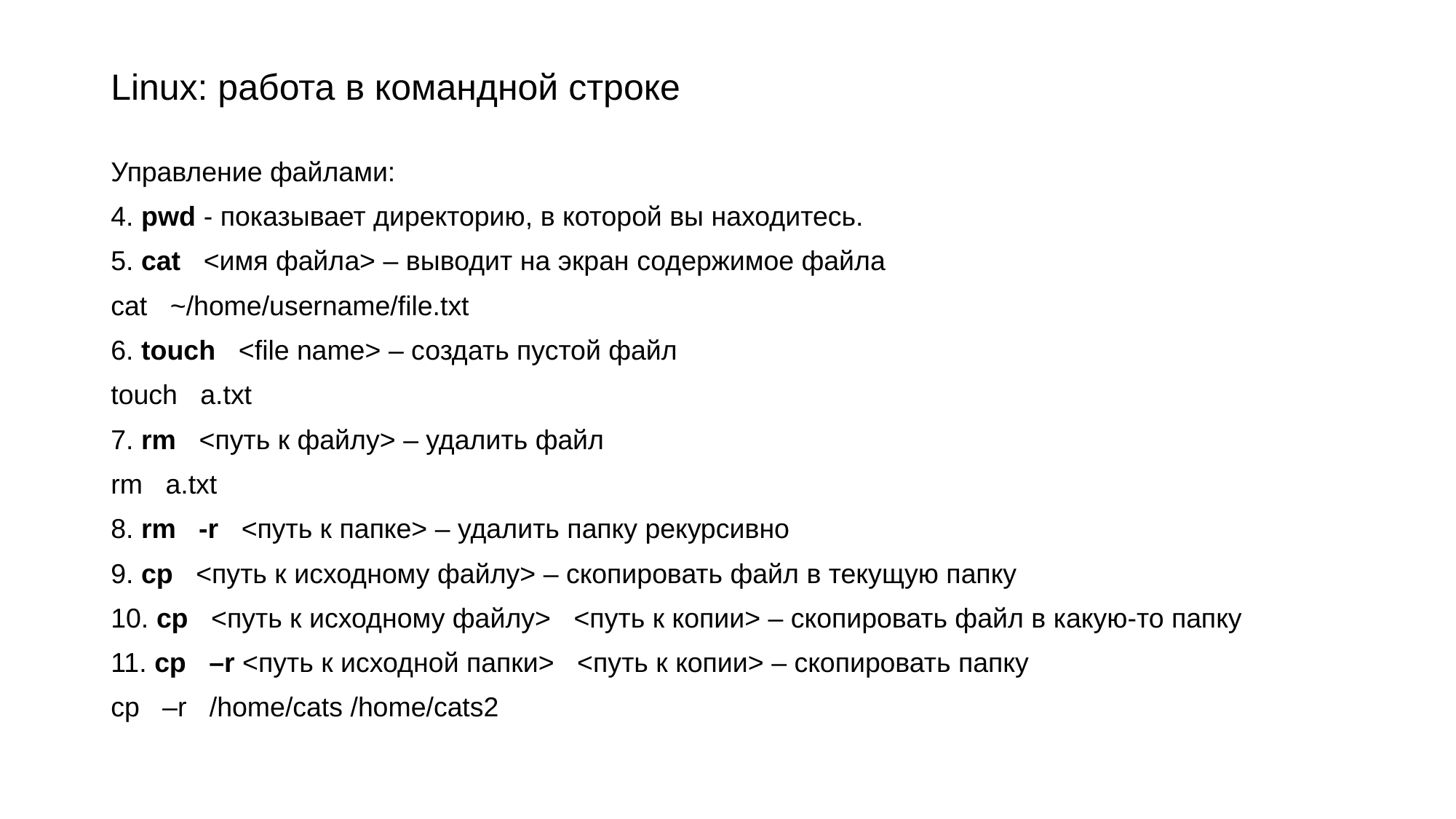

# Linux: работа в командной строке
Управление файлами:
4. pwd - показывает директорию, в которой вы находитесь.
5. cat   <имя файла> – выводит на экран содержимое файла
cat   ~/home/username/file.txt
6. touch   <file name> – создать пустой файл
touch   a.txt
7. rm   <путь к файлу> – удалить файл
rm   a.txt
8. rm   -r   <путь к папке> – удалить папку рекурсивно
9. cp   <путь к исходному файлу> – скопировать файл в текущую папку
10. cp   <путь к исходному файлу>   <путь к копии> – скопировать файл в какую-то папку
11. cp   –r <путь к исходной папки>   <путь к копии> – скопировать папку
cp   –r   /home/cats /home/cats2